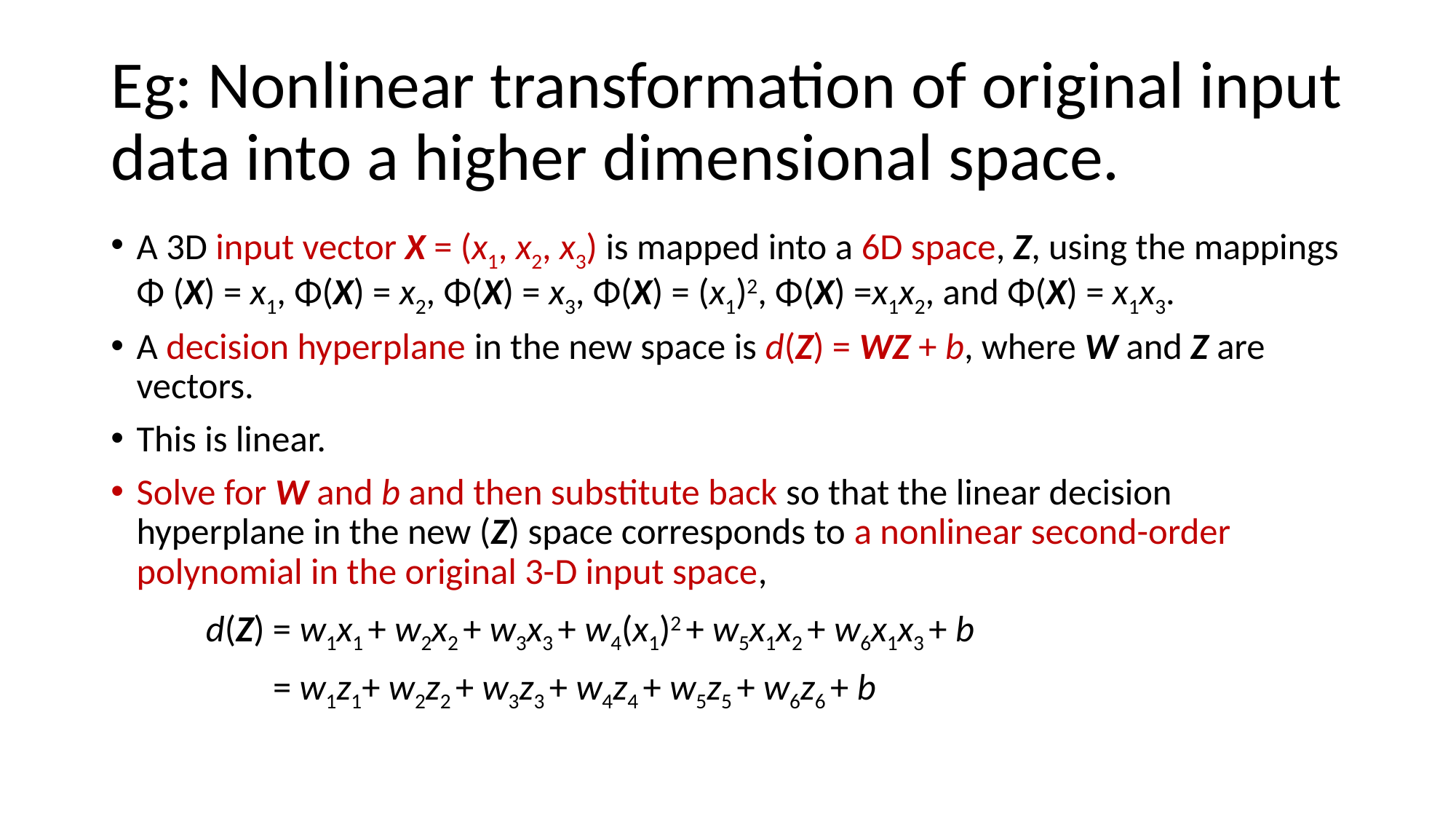

# Eg: Nonlinear transformation of original input data into a higher dimensional space.
A 3D input vector X = (x1, x2, x3) is mapped into a 6D space, Z, using the mappings Φ (X) = x1, Φ(X) = x2, Φ(X) = x3, Φ(X) = (x1)2, Φ(X) =x1x2, and Φ(X) = x1x3.
A decision hyperplane in the new space is d(Z) = WZ + b, where W and Z are vectors.
This is linear.
Solve for W and b and then substitute back so that the linear decision hyperplane in the new (Z) space corresponds to a nonlinear second-order polynomial in the original 3-D input space,
		d(Z) = w1x1 + w2x2 + w3x3 + w4(x1)2 + w5x1x2 + w6x1x3 + b
		        = w1z1+ w2z2 + w3z3 + w4z4 + w5z5 + w6z6 + b